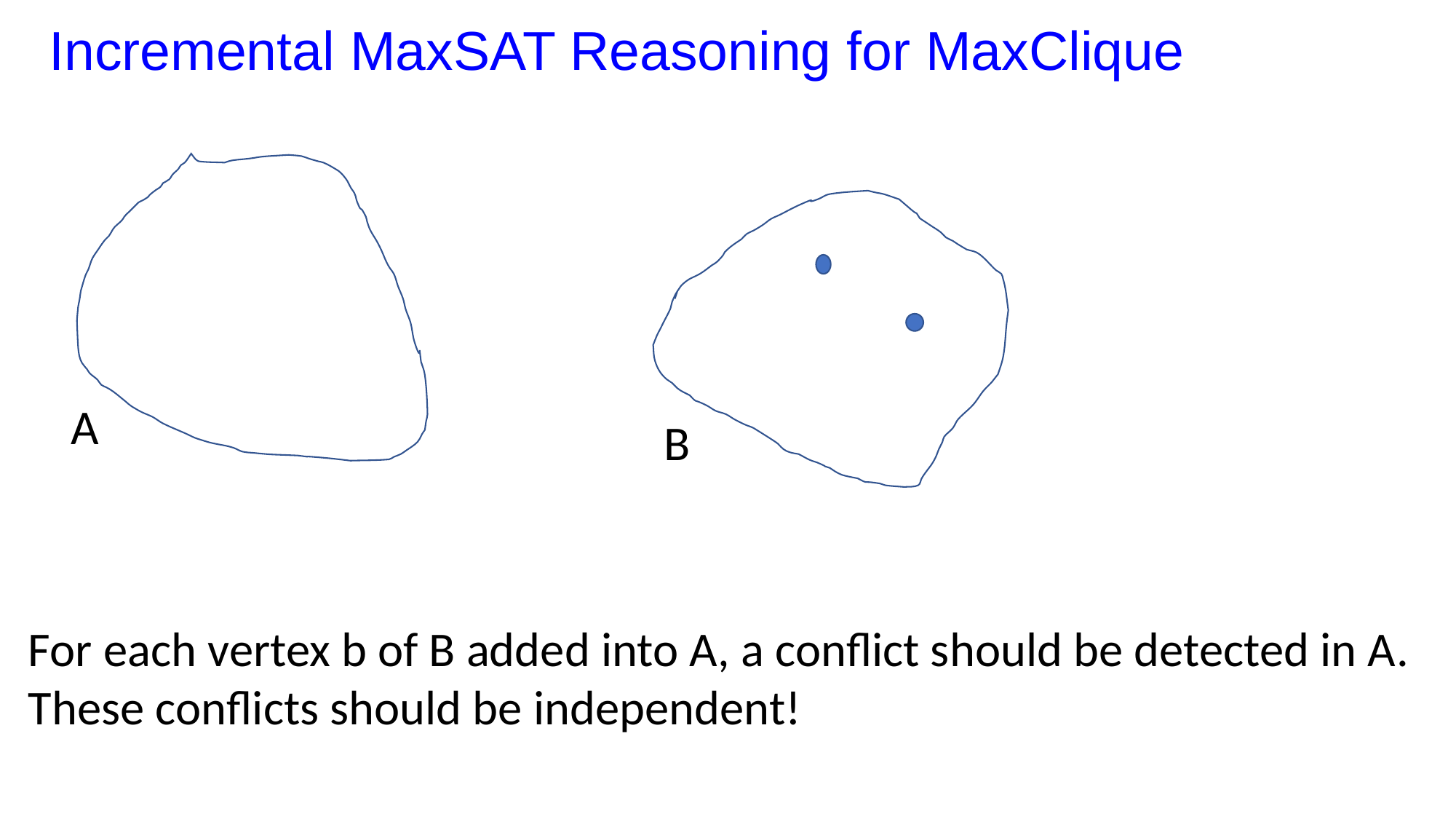

# Incremental MaxSAT Reasoning for MaxClique

A
B
For each vertex b of B added into A, a conflict should be detected in A.
These conflicts should be independent!